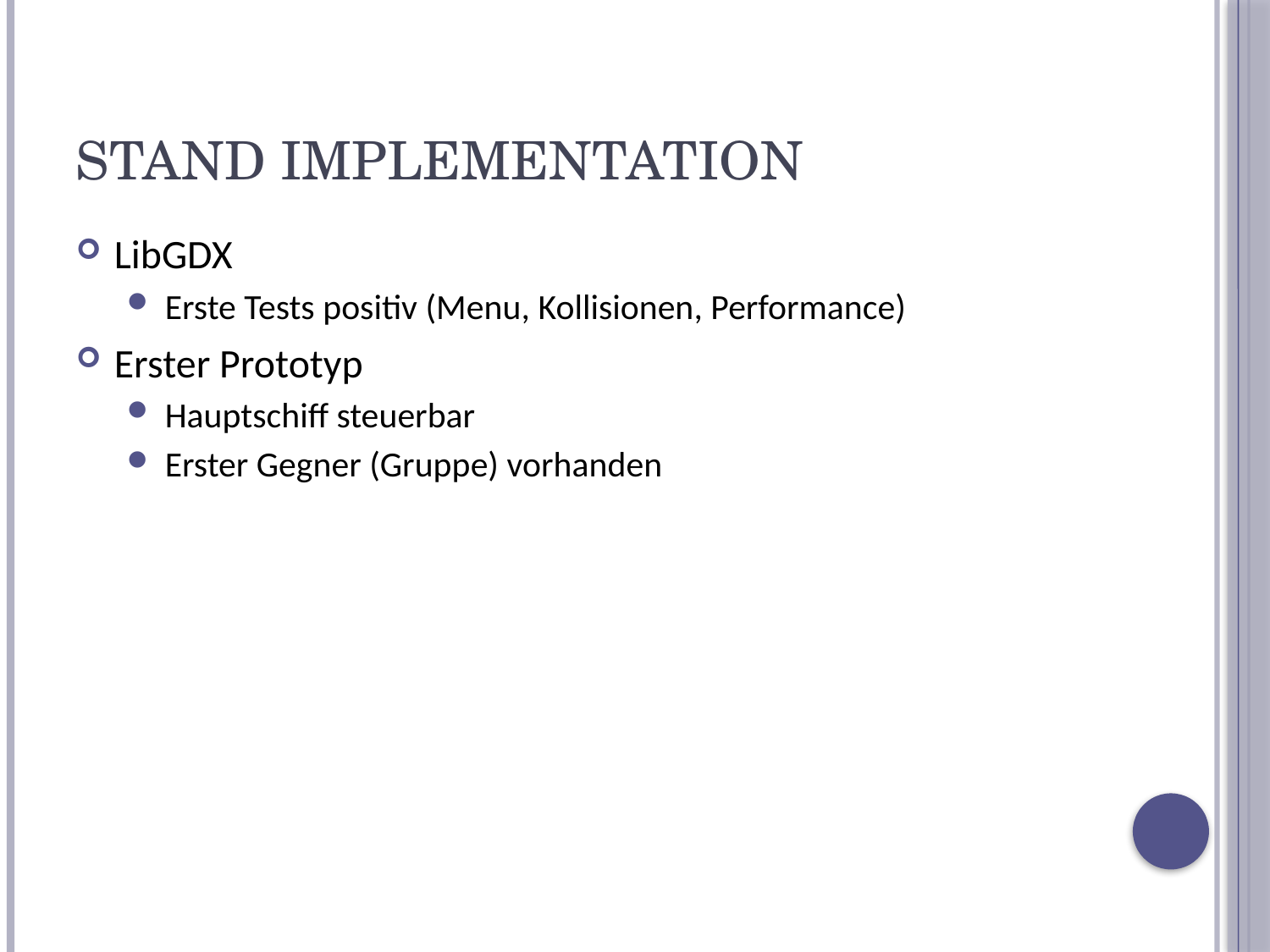

# Stand Implementation
LibGDX
Erste Tests positiv (Menu, Kollisionen, Performance)
Erster Prototyp
Hauptschiff steuerbar
Erster Gegner (Gruppe) vorhanden